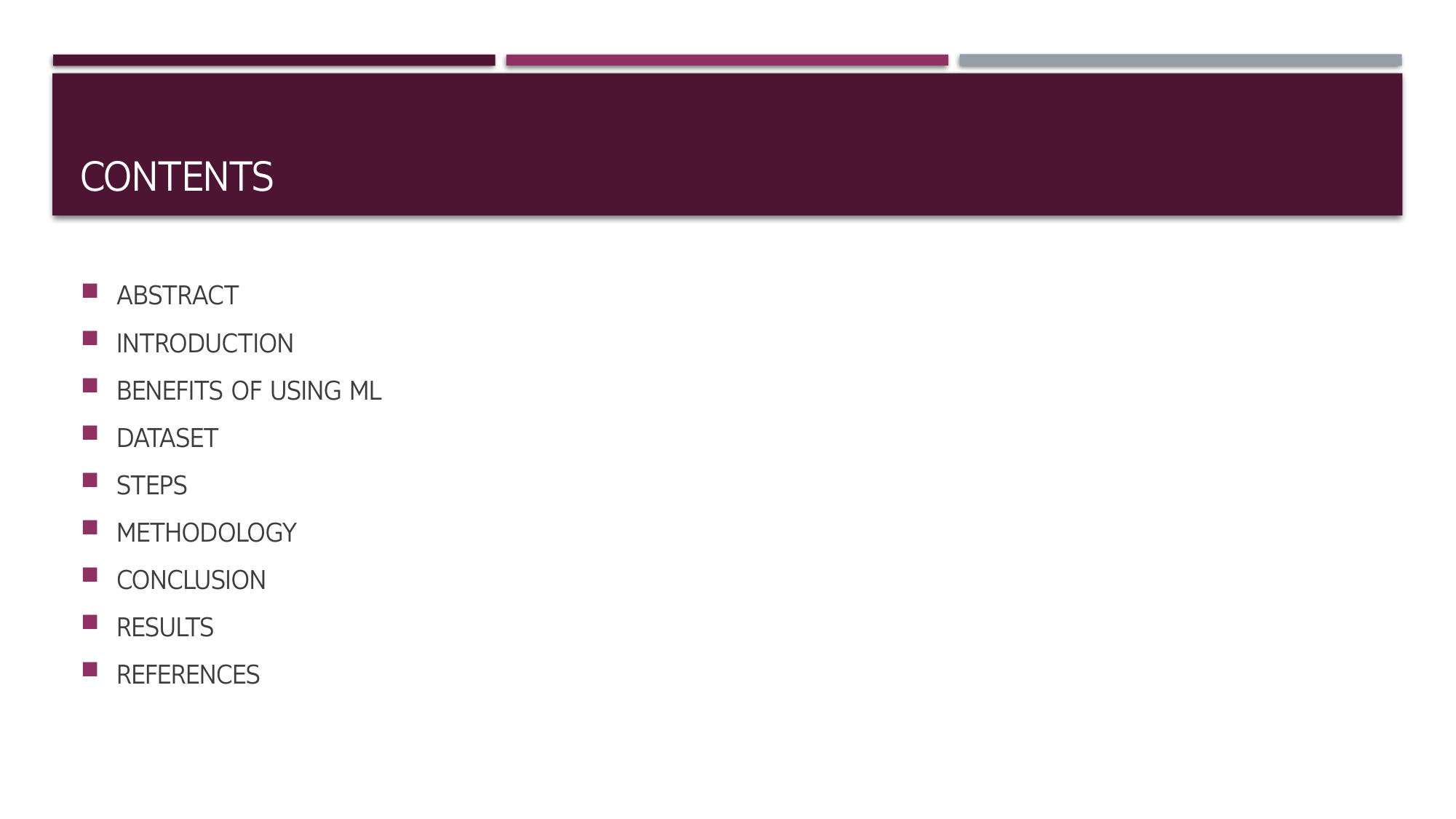

# CONTENTS
ABSTRACT
INTRODUCTION
BENEFITS OF USING ML
DATASET
STEPS
METHODOLOGY
CONCLUSION
RESULTS
REFERENCES